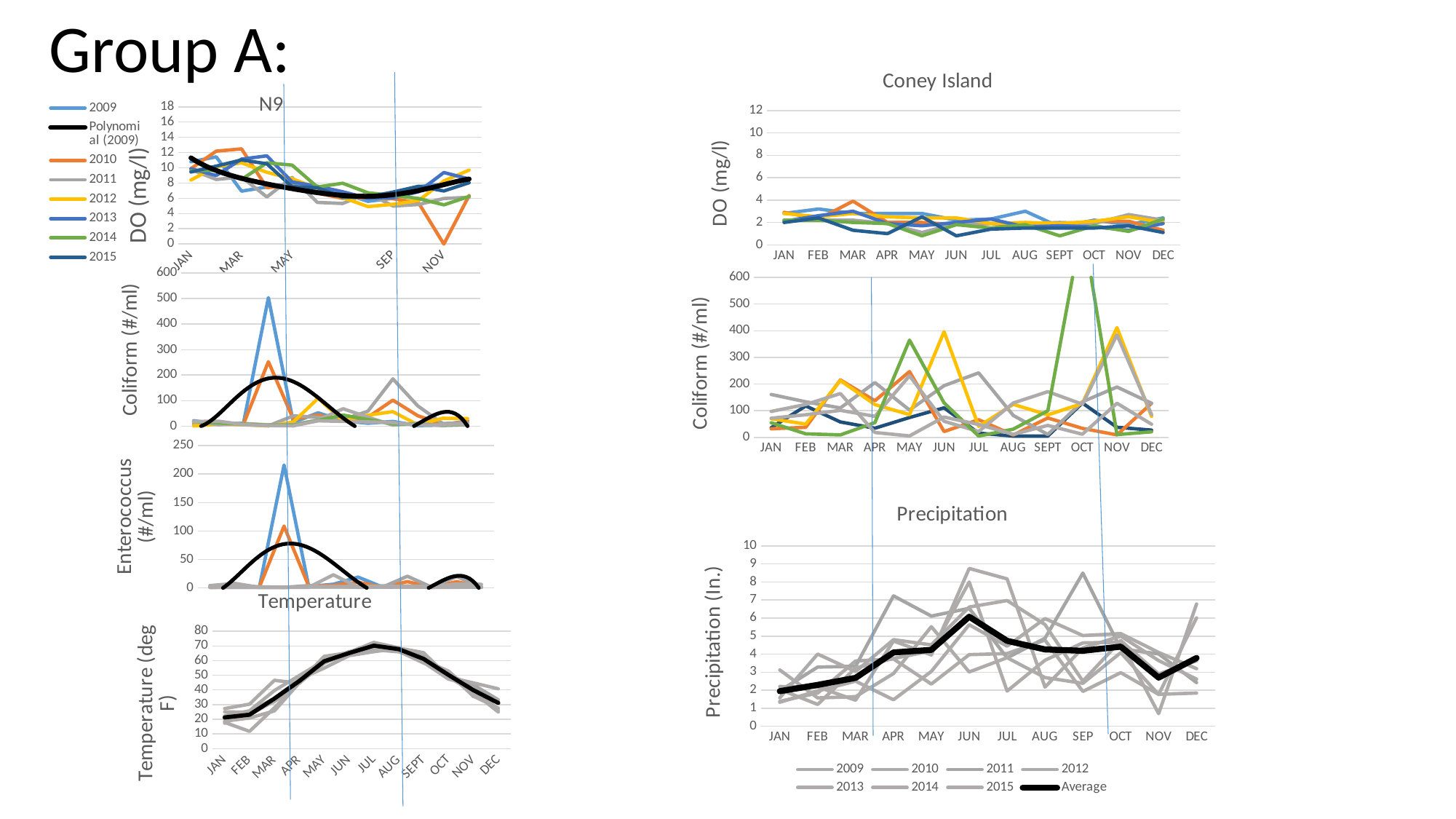

# Group A:

### Chart: Coney Island

| Category | 2009 | 2010 | 2011 | 2012 | 2013 | 2014 | 2015 |
|---|---|---|---|---|---|---|---|
| JAN | 2.8 | 2.9 | 2.2 | 2.8 | 2.1 | 2.2 | 2.0 |
| FEB | 3.2 | 2.3 | 2.2 | 2.5 | 2.6 | 2.2 | 2.4 |
| MAR | 2.8 | 3.9 | 2.2 | 2.8 | 3.0 | 2.0 | 1.3 |
| APR | 2.8 | 2.0 | 1.9 | 2.5 | 1.9 | 1.9 | 1.0 |
| MAY | 2.8 | 2.0 | 1.1 | 2.4 | 1.7 | 0.8 | 2.5 |
| JUN | 2.2 | 1.8 | 1.9 | 2.4 | 2.0 | 1.8 | 0.8 |
| JUL | 2.3 | 1.9 | 1.9 | 1.9 | 2.3 | 1.5 | 1.4 |
| AUG | 3.0 | 1.8 | 1.9 | 2.0 | 1.6 | 1.8 | 1.5 |
| SEPT | 1.6 | 1.7 | 2.0 | 1.9 | 1.7 | 0.8 | 1.5 |
| OCT | 2.2 | 2.1 | 1.9 | 2.1 | 1.6 | 1.7 | 1.5 |
| NOV | 1.8 | 2.1 | 2.7 | 2.5 | 1.3 | 1.2 | 1.7 |
| DEC | 2.4 | 1.3 | 2.2 | 2.0 | 1.9 | 2.3 | 1.1 |

### Chart: N9

| Category | 2009 | 2010 | 2011 | 2012 | 2013 | 2014 | 2015 |
|---|---|---|---|---|---|---|---|
| JAN | 10.793 | 9.89 | 9.76 | 8.4 | 9.876666666666665 | 9.5893 | 9.45 |
| FEB | 11.4364 | 12.18342 | 8.4736 | 10.15 | 8.99 | 9.7135 | 10.22 |
| MAR | 6.93697 | 12.4826 | 8.7913 | 10.66 | 11.14 | 8.47693 | 11.03 |
| APR | 7.476 | 7.40497 | 6.178 | 9.41 | 11.57 | 10.6542 | 10.53 |
| MAY | 7.94886 | 7.62912 | 8.731 | 8.57 | 8.145 | 10.3547 | 7.515 |
| JUN | 7.206976 | 6.669364 | 5.463 | 7.3225 | 7.583333333333333 | 7.4763 | 7.382 |
| JULY | 6.662887499999999 | 5.9980575 | 5.3214 | 6.102 | 6.864 | 7.9746 | 6.123333333333332 |
| AUG | 5.6024449999999995 | 6.1017174999999995 | 6.6791 | 4.9125 | 6.0175 | 6.7136 | 6.185 |
| SEP | 6.016267999999999 | 5.937632499999999 | 4.97824 | 5.2175 | 6.07 | 6.3799 | 6.819999999999999 |
| OCT  | 7.54374 | 5.40565 | 5.1789 | 5.7 | 6.86 | 5.9746 | 7.5775 |
| NOV | 7.86884 | 0.0 | 5.97813 | 8.266666666666667 | 9.38 | 5.1347 | 6.96 |
| DEC | 8.42666 | 6.35559 | 6.13597 | 9.696666666666667 | 8.53 | 6.2463 | 8.04 |

### Chart

| Category | 2009 | 2010 | 2011 | 2012 | 2013 | 2014 | 2015 |
|---|---|---|---|---|---|---|---|
| JAN | 21.0 | 13.0 | 5.0 | 1.0 | 18.0 | 18.0 | 18.0 |
| FEB | 8.0 | 9.0 | 10.0 | 7.0 | 5.0 | 12.0 | 19.0 |
| MAR | 11.0 | 8.0 | 5.0 | 6.0 | 10.0 | 8.0 | 6.0 |
| APR | 504.0 | 252.5 | 1.0 | 1.0 | 5.0 | 3.5 | 2.0 |
| MAY | 14.0 | 27.0 | 40.0 | 16.0 | 6.0 | 3.5 | 1.0 |
| JUN | 52.2 | 43.2 | 34.2 | 109.25 | 24.0 | 22.3 | 20.6 |
| JULY | 20.0 | 22.5 | 25.0 | 19.8 | 68.0 | 43.166666666666664 | 18.333333333333332 |
| AUG | 11.25 | 34.875 | 58.5 | 42.75 | 34.75 | 25.625 | 16.5 |
| SEP | 18.2 | 101.6 | 185.0 | 56.5 | 3.6666666666666665 | 8.708333333333334 | 13.75 |
| OCT  | 2.0 | 40.5 | 79.0 | 5.0 | 11.0 | 7.375 | 3.75 |
| NOV | 4.0 | 7.0 | 10.0 | 30.666666666666668 | 2.0 | 3.5 | 5.0 |
| DEC | 21.0 | 17.0 | 13.0 | 29.333333333333332 | 5.0 | 6.5 | 8.0 |

### Chart

| Category | 2009 | 2010 | 2011 | 2012 | 2013 | 2014 | 2015 |
|---|---|---|---|---|---|---|---|
| JAN | 36.5 | 32.5 | 161.0 | 70.0 | 72.0 | 55.0 | 97.5 |
| FEB | 118.0 | 38.0 | 133.5 | 50.0 | 85.0 | 13.5 | 123.5 |
| MAR | 58.0 | 215.5 | 110.5 | 213.5 | 101.5 | 9.5 | 164.5 |
| APR | 34.5 | 137.5 | 205.5 | 123.0 | 79.0 | 55.5 | 18.5 |
| MAY | 74.5 | 247.0 | 102.5 | 85.5 | 231.0 | 365.0 | 5.5 |
| JUN | 111.0 | 22.0 | 194.0 | 396.5 | 60.5 | 129.5 | 76.5 |
| JUL | 16.0 | 66.5 | 242.0 | 41.5 | 22.0 | 5.0 | 48.5 |
| AUG | 5.0 | 9.0 | 82.5 | 124.0 | 129.0 | 31.0 | 11.5 |
| SEPT | 5.0 | 73.0 | 11.0 | 84.5 | 171.5 | 100.0 | 45.0 |
| OCT | 129.0 | 34.0 | 133.5 | 127.0 | 124.5 | 799.0 | 12.0 |
| NOV | 38.0 | 9.5 | 189.0 | 411.5 | 384.5 | 10.5 | 128.0 |
| DEC | 27.5 | 128.0 | 128.0 | 78.5 | 85.5 | 21.0 | 49.5 |

### Chart

| Category | 2009 | 2010 | 2011 | 2012 | 2013 | 2014 | 2015 |
|---|---|---|---|---|---|---|---|
| JAN | 1.0 | 1.0 | 1.0 | 1.0 | 4.0 | 4.0 | 4.0 |
| FEB | 1.0 | 1.5 | 2.0 | 1.0 | 2.0 | 5.0 | 8.0 |
| MAR | 1.0 | 1.5 | 2.0 | 1.0 | 1.0 | 1.0 | 1.0 |
| APR | 216.0 | 108.5 | 1.0 | 1.0 | 1.0 | 1.0 | 1.0 |
| MAY | 2.5 | 3.25 | 4.0 | 1.0 | 2.0 | 1.75 | 1.5 |
| JUN | 6.4 | 4.4 | 2.4 | 23.0 | 2.0 | 1.9 | 1.8 |
| JULY | 19.0 | 10.0 | 1.0 | 1.6 | 3.0 | 2.1666666666666665 | 1.3333333333333333 |
| AUG | 1.3333333333333333 | 1.4166666666666665 | 1.5 | 1.25 | 1.25 | 2.5 | 3.75 |
| SEP | 1.6 | 11.0 | 20.4 | 3.5 | 2.0 | 1.625 | 1.25 |
| OCT  | 1.0 | 1.0 | 1.0 | 2.0 | 1.0 | 1.125 | 1.25 |
| NOV | 2.0 | 11.0 | 20.0 | 7.0 | 1.0 | 2.0 | 3.0 |
| DEC | 1.0 | 1.0 | 1.0 | 6.333333333333333 | 2.0 | 2.0 | 2.0 |

### Chart: Precipitation

| Category | 2009 | 2010 | 2011 | 2012 | 2013 | 2014 | 2015 | Average |
|---|---|---|---|---|---|---|---|---|
| JAN | 1.38 | 1.33 | 1.96 | 3.12 | 2.2 | 1.58 | 2.04 | 1.9442857142857142 |
| FEB | 1.84 | 1.96 | 3.28 | 1.57 | 2.18 | 4.0 | 1.21 | 2.2914285714285714 |
| MAR | 3.62 | 2.5 | 3.32 | 1.64 | 1.44 | 3.03 | 3.23 | 2.6828571428571424 |
| APR | 3.73 | 1.47 | 7.23 | 2.92 | 4.73 | 4.8 | 3.76 | 4.091428571428572 |
| MAY | 2.34 | 3.04 | 6.11 | 5.52 | 3.95 | 4.51 | 4.17 | 4.234285714285714 |
| JUN | 3.97 | 5.63 | 6.54 | 3.01 | 8.75 | 6.61 | 8.0 | 6.072857142857143 |
| JUL | 4.03 | 4.44 | 3.79 | 3.8 | 8.17 | 6.97 | 1.95 | 4.735714285714287 |
| AUG | 4.78 | 5.97 | 4.88 | 2.7 | 2.17 | 5.64 | 3.66 | 4.257142857142857 |
| SEP | 1.93 | 5.03 | 8.49 | 2.38 | 4.34 | 2.5 | 4.62 | 4.184285714285714 |
| OCT | 2.97 | 5.14 | 4.29 | 4.08 | 5.0 | 4.75 | 4.66 | 4.412857142857143 |
| NOV | 1.77 | 4.09 | 4.01 | 1.76 | 3.64 | 2.9 | 0.7 | 2.6957142857142853 |
| DEC | 1.84 | 3.19 | 2.42 | 6.01 | 2.61 | 3.63 | 6.78 | 3.782857142857143 |

### Chart: Temperature

| Category | 2009 | 2010 | 2011 | 2012 | 2013 | 2014 | 2015 | Average |
|---|---|---|---|---|---|---|---|---|
| JAN | 17.3 | 22.3 | 20.2 | 27.3 | 25.1 | 18.7 | 17.9 | 21.257142857142856 |
| FEB | 25.4 | 25.8 | 22.9 | 30.3 | 24.7 | 20.9 | 11.8 | 23.114285714285717 |
| MAR | 34.2 | 39.6 | 32.7 | 46.6 | 32.1 | 25.7 | 27.8 | 34.1 |
| APR | 47.3 | 49.8 | 46.5 | 44.5 | 44.6 | 44.9 | 45.1 | 46.1 |
| MAY | 54.9 | 60.0 | 60.3 | 61.8 | 58.7 | 58.2 | 62.9 | 59.54285714285714 |
| JUN | 63.4 | 65.5 | 65.4 | 65.7 | 64.4 | 66.2 | 65.4 | 65.14285714285714 |
| JUL | 66.1 | 71.9 | 71.9 | 72.4 | 72.1 | 67.4 | 69.7 | 70.21428571428571 |
| AUG | 68.3 | 68.7 | 68.1 | 68.7 | 66.4 | 66.0 | 68.6 | 67.82857142857144 |
| SEPT | 58.8 | 61.7 | 62.9 | 60.9 | 58.4 | 60.2 | 65.4 | 61.185714285714276 |
| OCT | 47.4 | 48.9 | 50.0 | 52.2 | 51.6 | 52.9 | 48.7 | 50.24285714285714 |
| NOV | 43.1 | 38.5 | 43.5 | 35.6 | 35.8 | 37.7 | 44.8 | 39.857142857142854 |
| DEC | 26.3 | 25.0 | 33.3 | 32.9 | 27.6 | 32.1 | 40.8 | 31.142857142857142 |